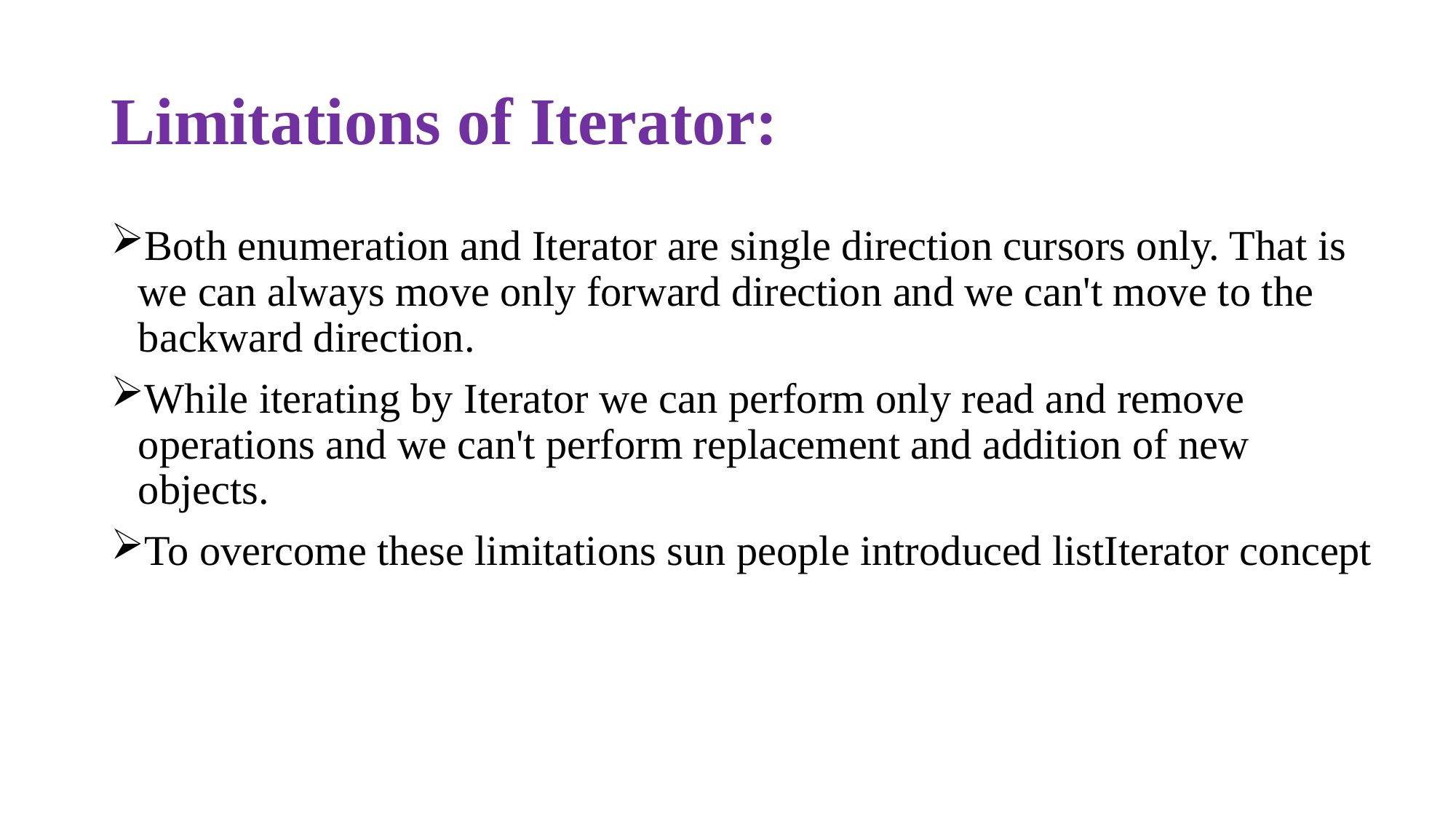

# Limitations of Iterator:
Both enumeration and Iterator are single direction cursors only. That is we can always move only forward direction and we can't move to the backward direction.
While iterating by Iterator we can perform only read and remove operations and we can't perform replacement and addition of new objects.
To overcome these limitations sun people introduced listIterator concept